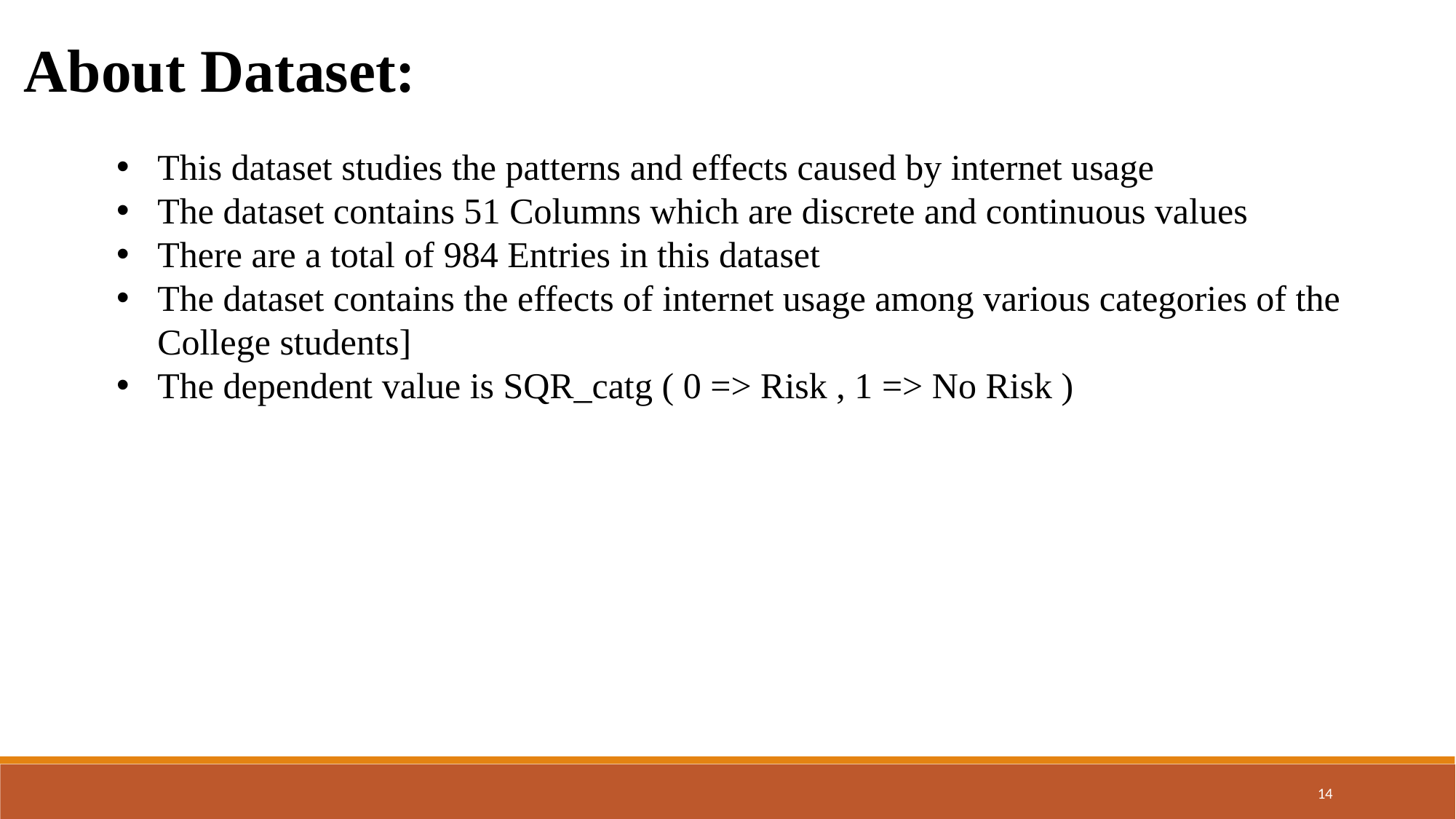

About Dataset:
This dataset studies the patterns and effects caused by internet usage
The dataset contains 51 Columns which are discrete and continuous values
There are a total of 984 Entries in this dataset
The dataset contains the effects of internet usage among various categories of the College students]
The dependent value is SQR_catg ( 0 => Risk , 1 => No Risk )
14